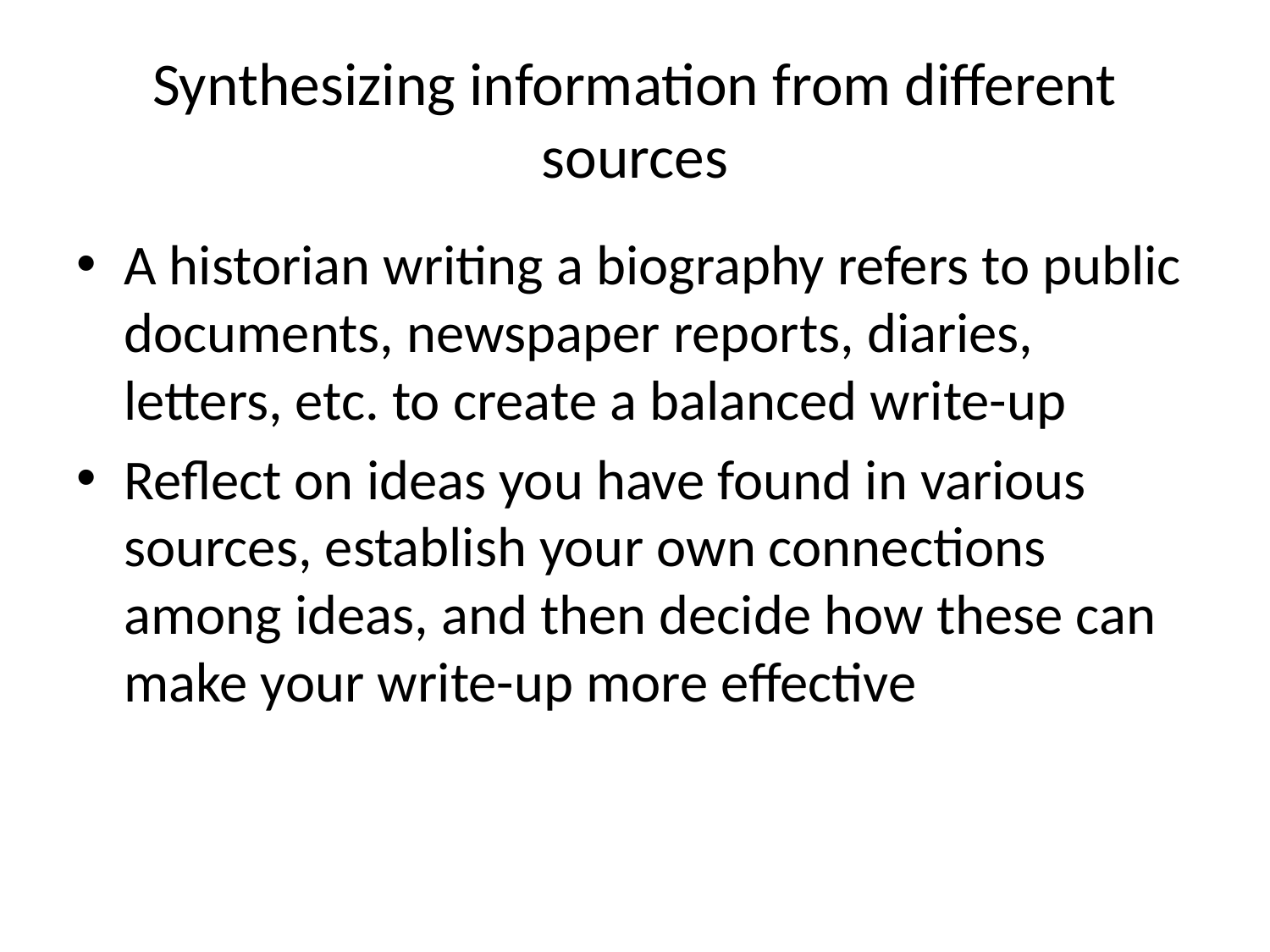

# Synthesizing information from different sources
A historian writing a biography refers to public documents, newspaper reports, diaries, letters, etc. to create a balanced write-up
Reflect on ideas you have found in various sources, establish your own connections among ideas, and then decide how these can make your write-up more effective